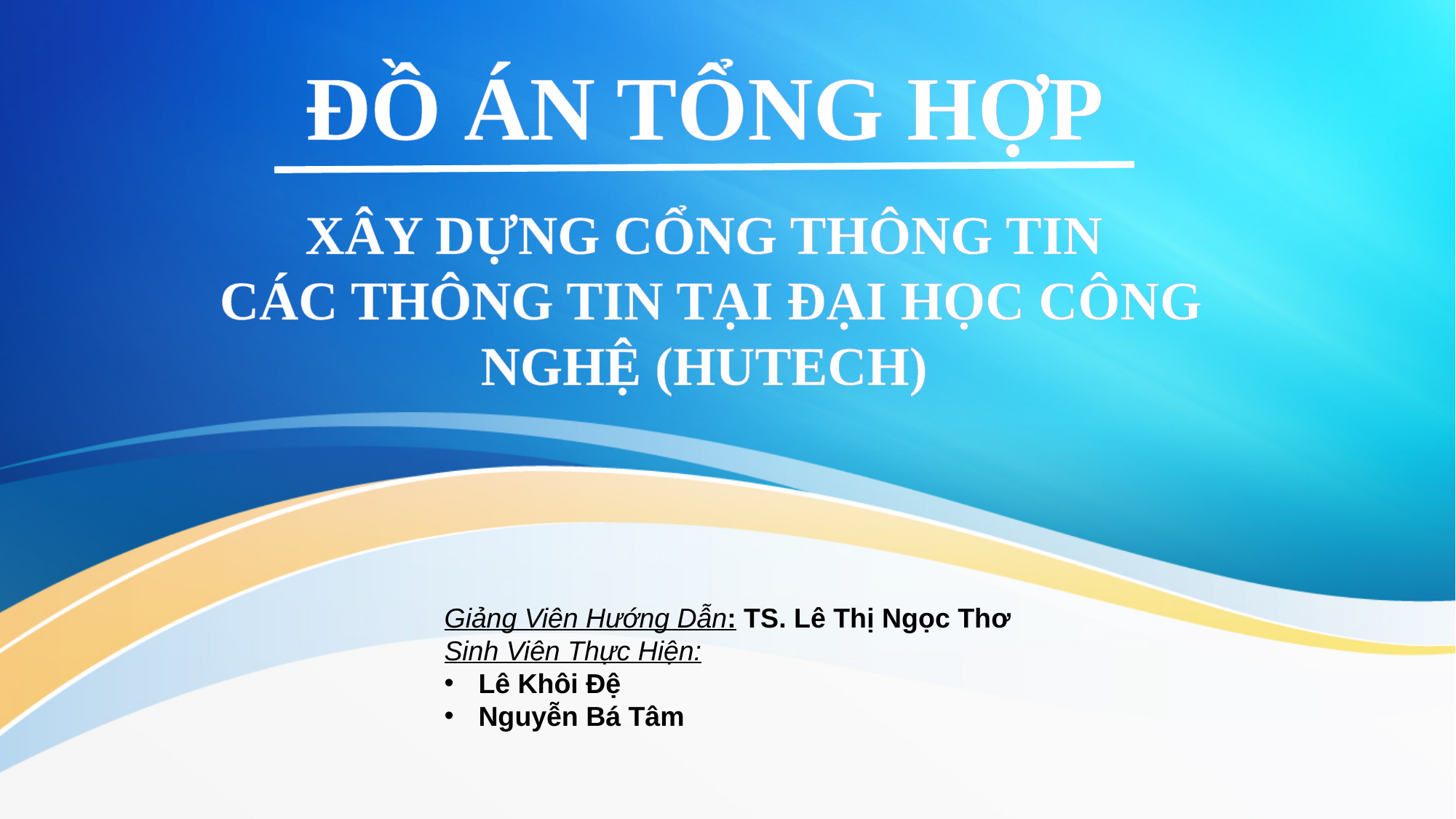

ĐỒ ÁN TỔNG HỢP
XÂY DỰNG CỔNG THÔNG TIN
 CÁC THÔNG TIN TẠI ĐẠI HỌC CÔNG NGHỆ (HUTECH)
Giảng Viên Hướng Dẫn: TS. Lê Thị Ngọc Thơ
Sinh Viên Thực Hiện:
Lê Khôi Đệ
Nguyễn Bá Tâm
1